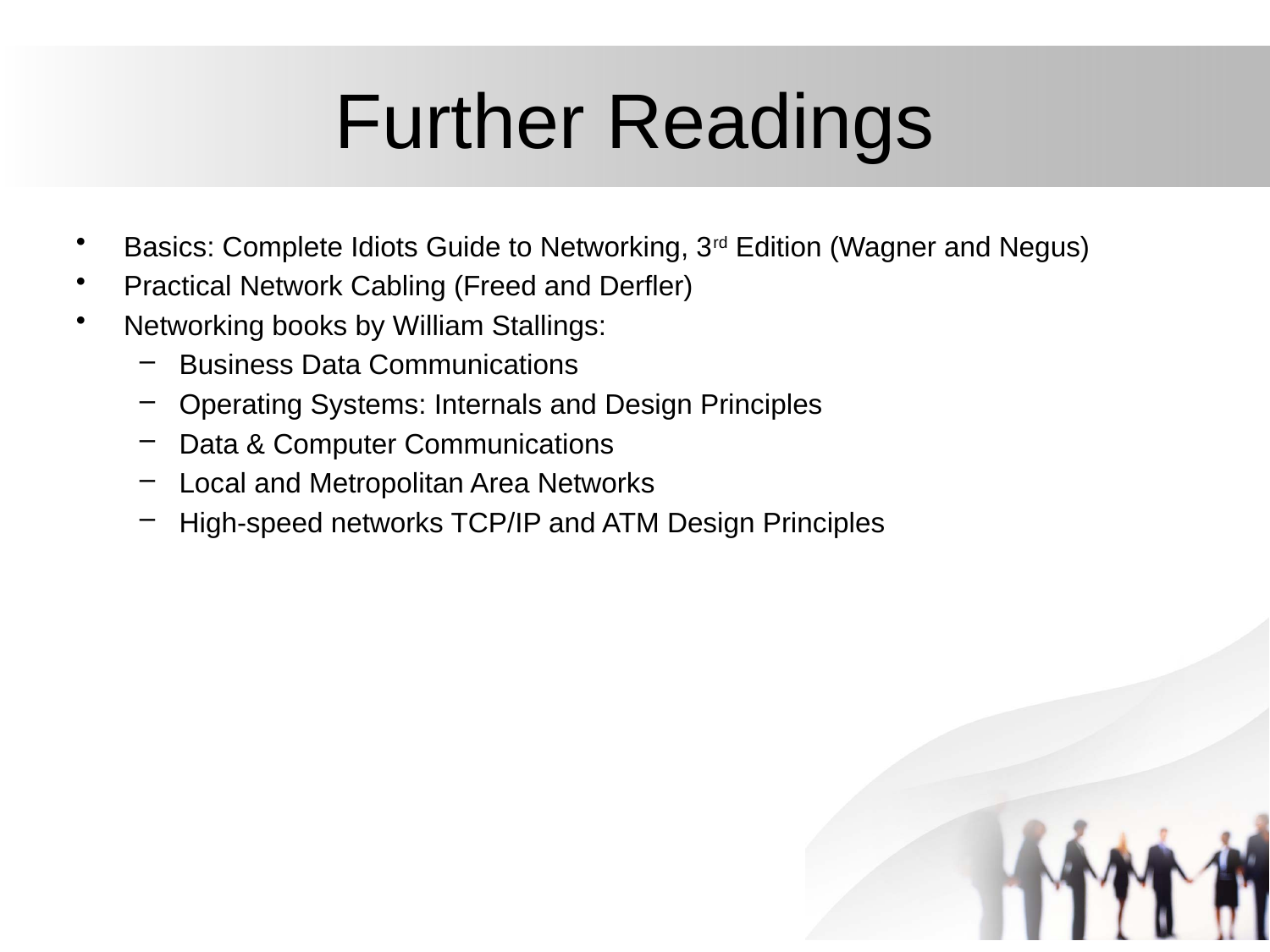

# Further Readings
Basics: Complete Idiots Guide to Networking, 3rd Edition (Wagner and Negus)
Practical Network Cabling (Freed and Derfler)
Networking books by William Stallings:
Business Data Communications
Operating Systems: Internals and Design Principles
Data & Computer Communications
Local and Metropolitan Area Networks
High-speed networks TCP/IP and ATM Design Principles